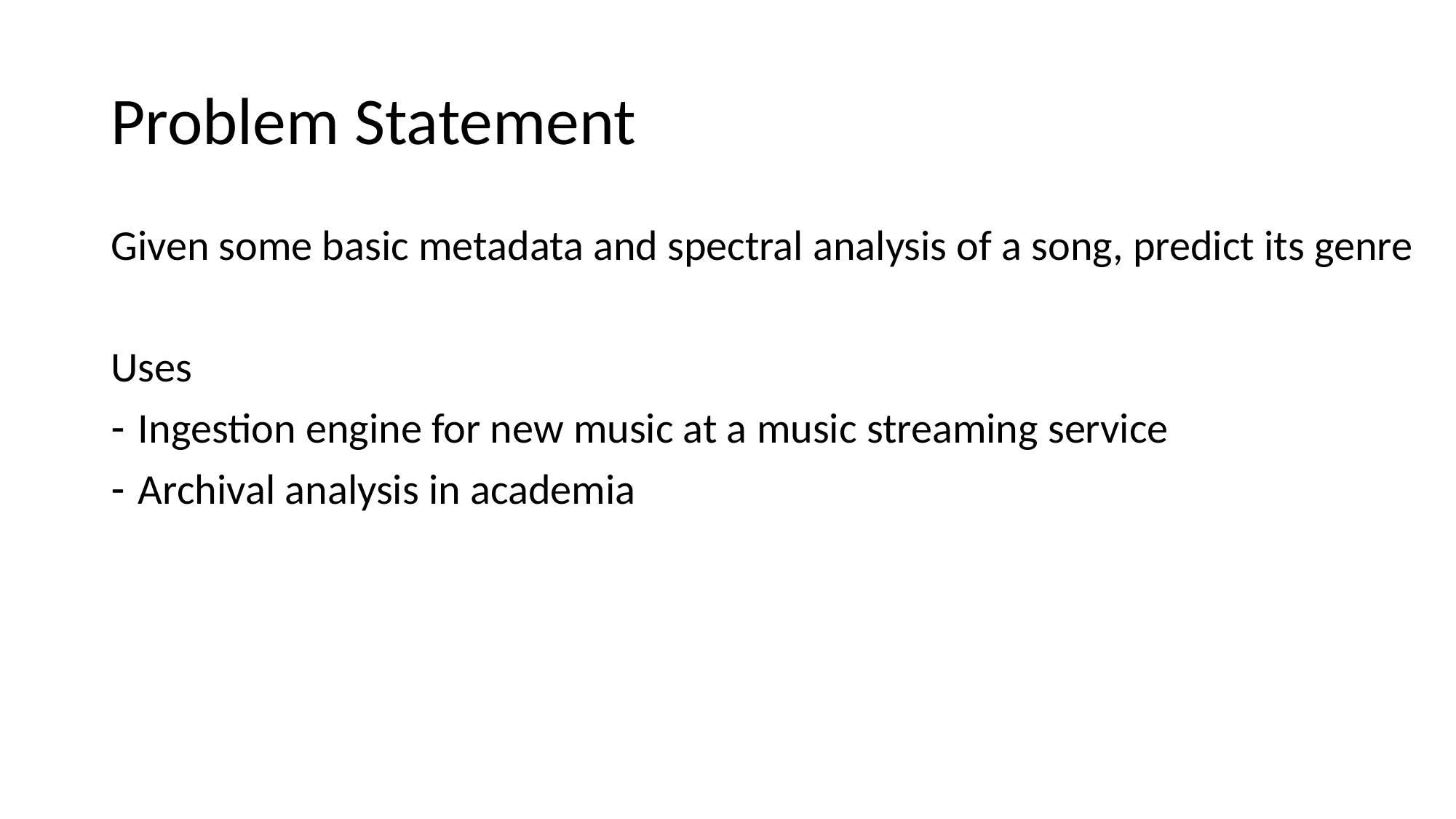

# Problem Statement
Given some basic metadata and spectral analysis of a song, predict its genre

Uses
Ingestion engine for new music at a music streaming service
Archival analysis in academia